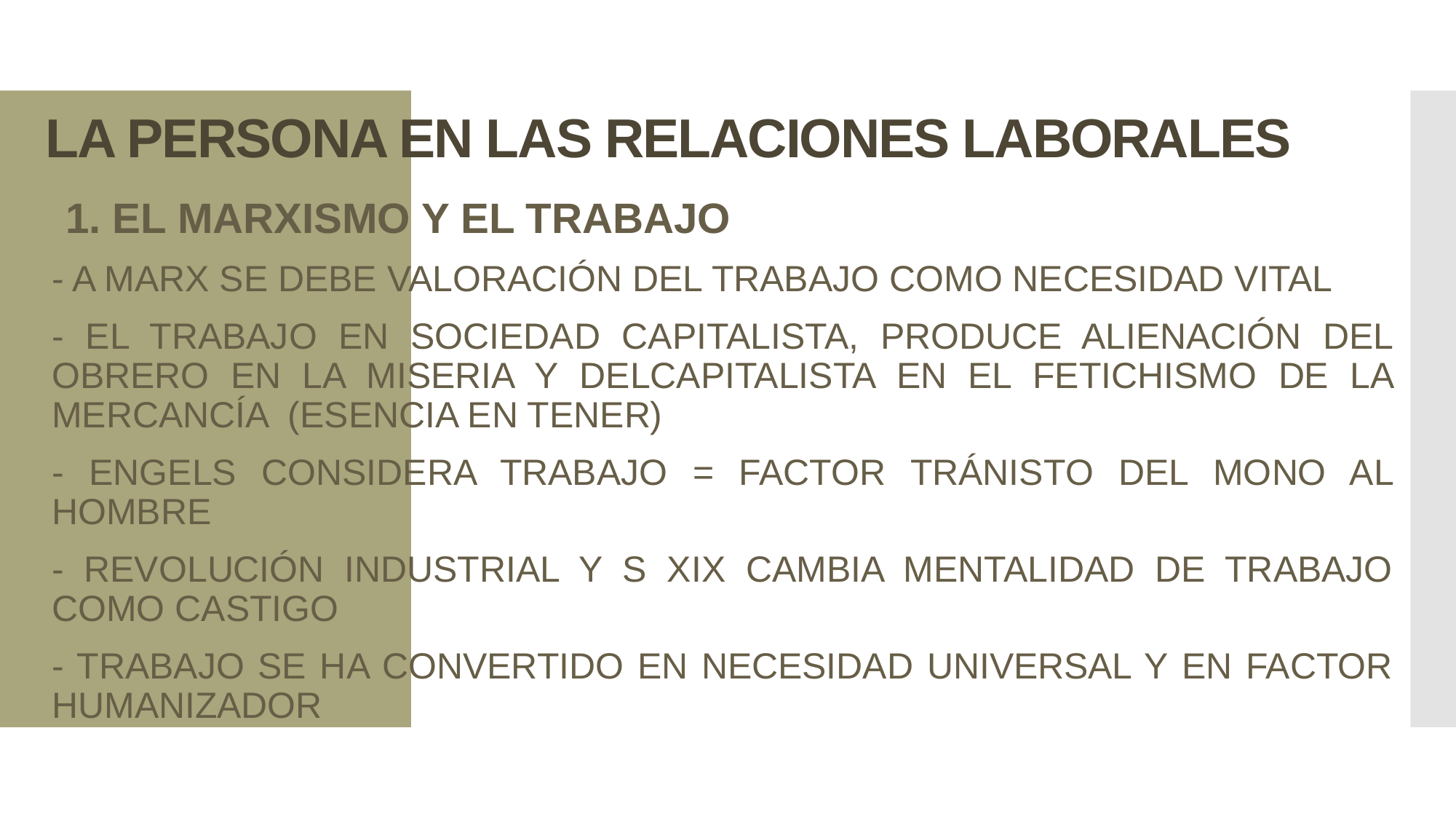

# LA PERSONA EN LAS RELACIONES LABORALES
1. EL MARXISMO Y EL TRABAJO
- A MARX SE DEBE VALORACIÓN DEL TRABAJO COMO NECESIDAD VITAL
- EL TRABAJO EN SOCIEDAD CAPITALISTA, PRODUCE ALIENACIÓN DEL OBRERO EN LA MISERIA Y DELCAPITALISTA EN EL FETICHISMO DE LA MERCANCÍA  (ESENCIA EN TENER)
- ENGELS CONSIDERA TRABAJO = FACTOR TRÁNISTO DEL MONO AL HOMBRE
- REVOLUCIÓN INDUSTRIAL Y S XIX CAMBIA MENTALIDAD DE TRABAJO COMO CASTIGO
- TRABAJO SE HA CONVERTIDO EN NECESIDAD UNIVERSAL Y EN FACTOR HUMANIZADOR